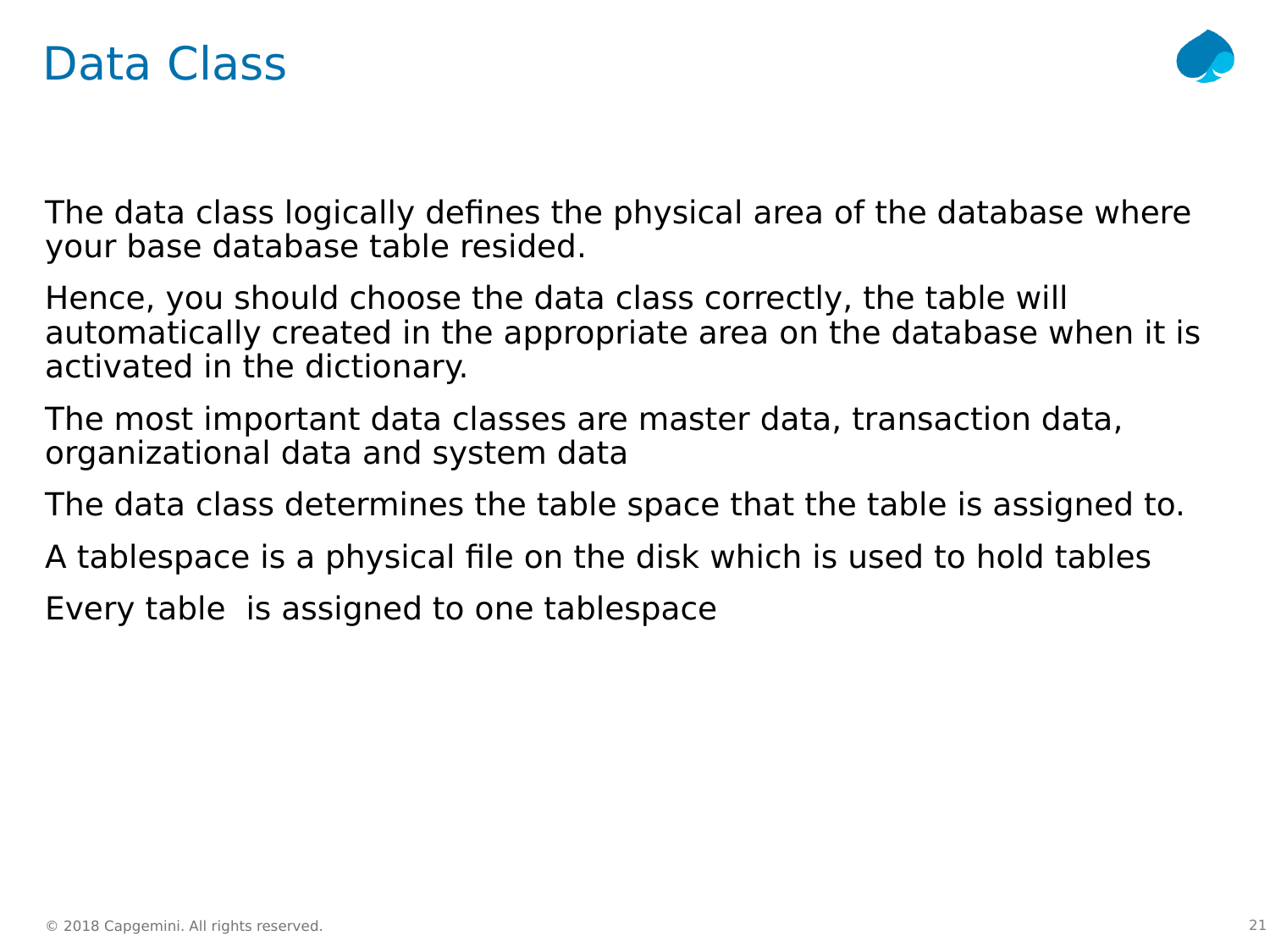

# Data Class
The data class logically defines the physical area of the database where your base database table resided.
Hence, you should choose the data class correctly, the table will automatically created in the appropriate area on the database when it is activated in the dictionary.
The most important data classes are master data, transaction data, organizational data and system data
The data class determines the table space that the table is assigned to.
A tablespace is a physical file on the disk which is used to hold tables
Every table  is assigned to one tablespace